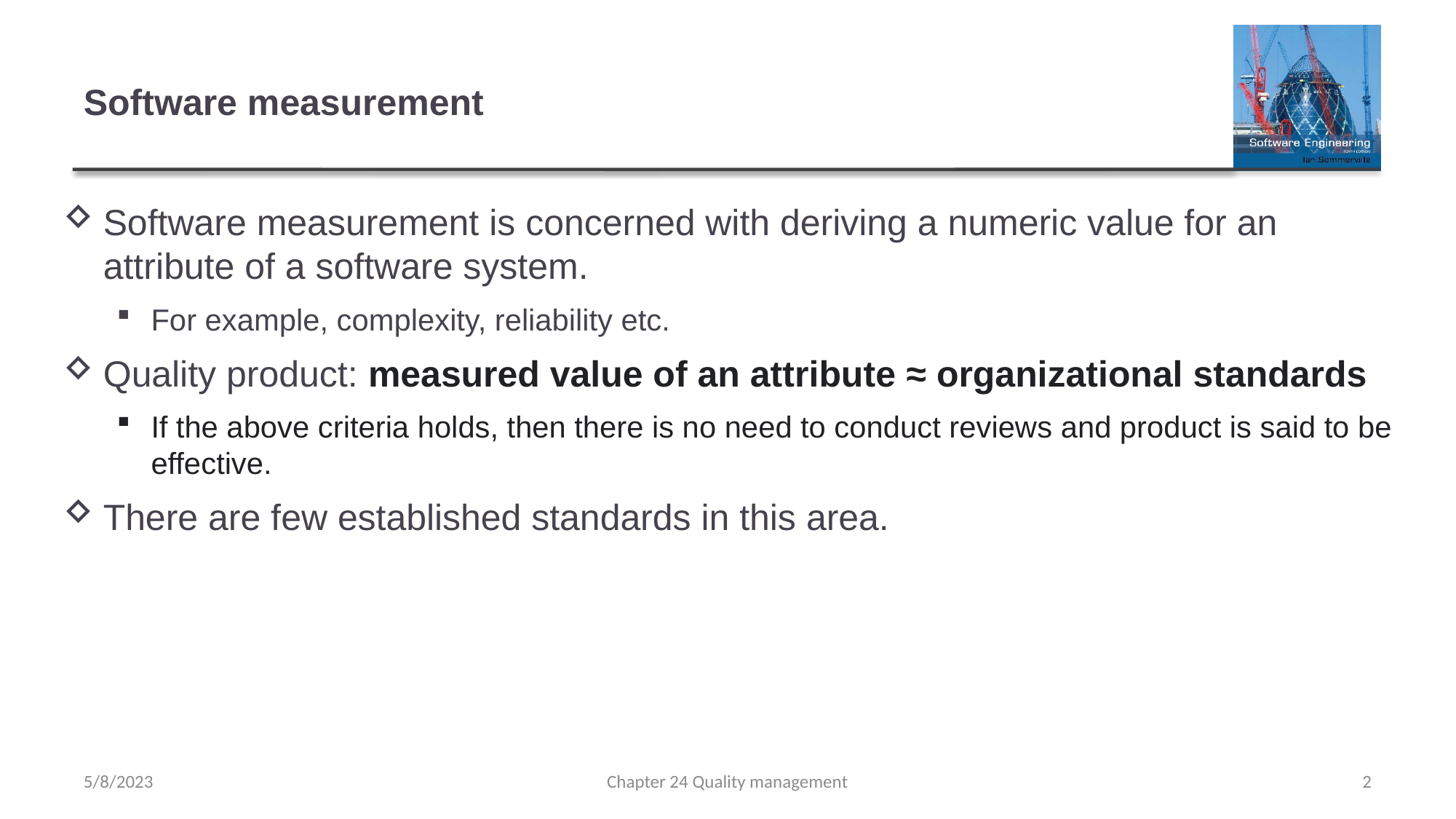

# Software measurement
Software measurement is concerned with deriving a numeric value for an attribute of a software system.
For example, complexity, reliability etc.
Quality product: measured value of an attribute ≈ organizational standards
If the above criteria holds, then there is no need to conduct reviews and product is said to be effective.
There are few established standards in this area.
5/8/2023
Chapter 24 Quality management
2